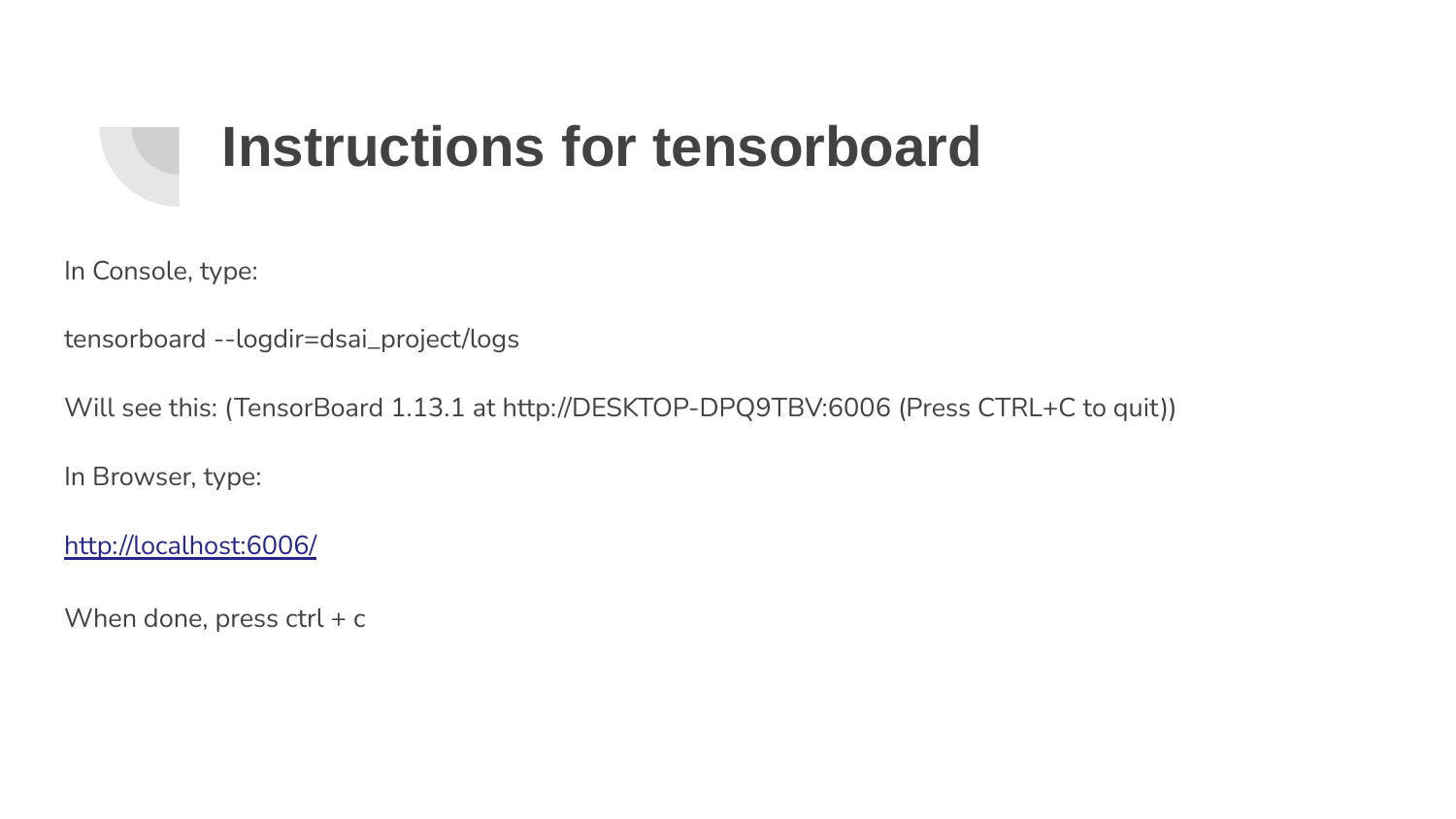

# Instructions for tensorboard
In Console, type:
tensorboard --logdir=dsai_project/logs
Will see this: (TensorBoard 1.13.1 at http://DESKTOP-DPQ9TBV:6006 (Press CTRL+C to quit))
In Browser, type:
http://localhost:6006/
When done, press ctrl + c